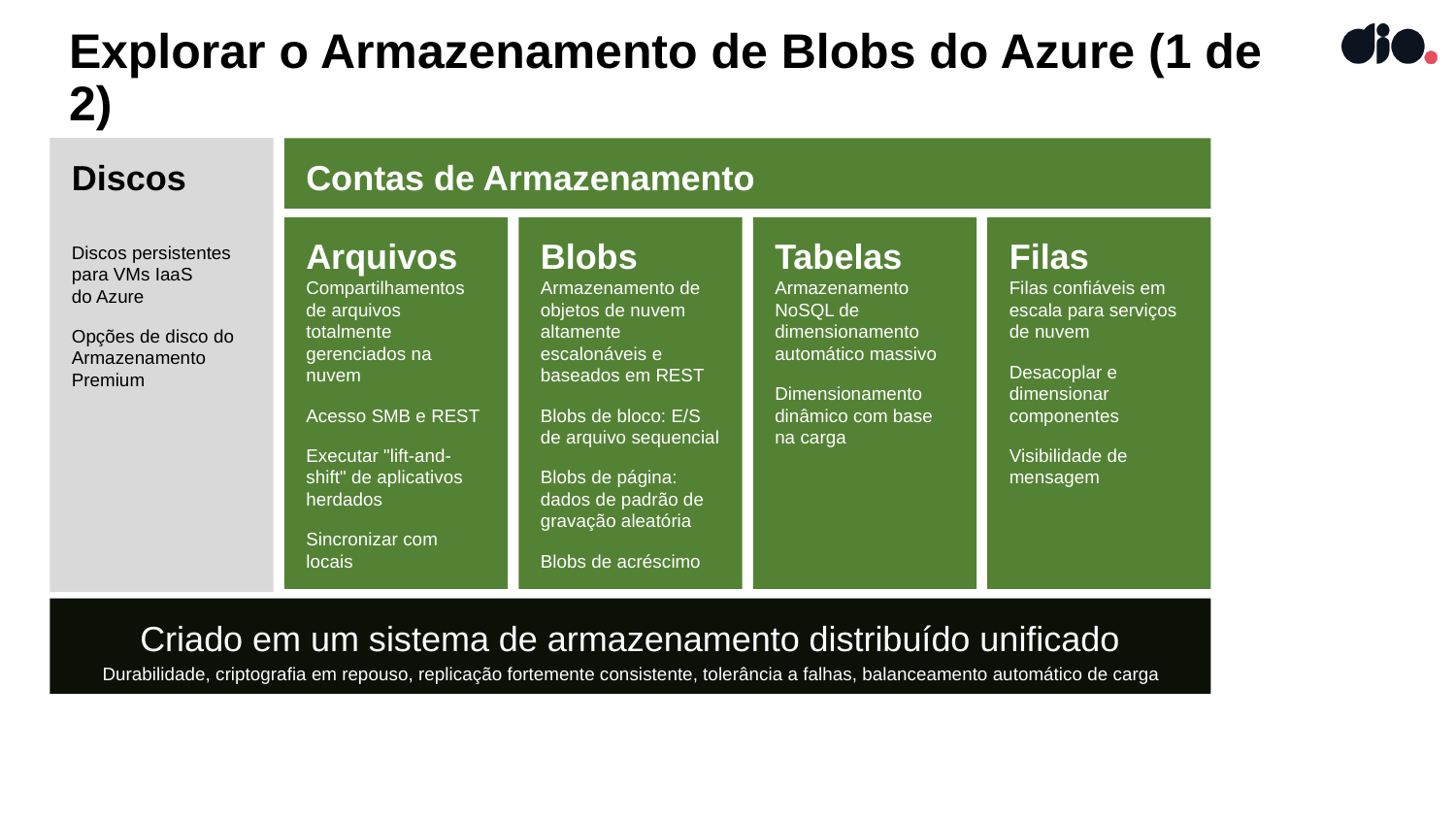

# Explorar o Armazenamento de Blobs do Azure (1 de 2)
Discos
Discos persistentes para VMs IaaS
do Azure
Opções de disco do Armazenamento Premium

Contas de Armazenamento
Arquivos
Compartilhamentos de arquivos totalmente gerenciados na nuvem
Acesso SMB e REST
Executar "lift-and-shift" de aplicativos herdados
Sincronizar com locais
Blobs
Armazenamento de objetos de nuvem altamente escalonáveis e baseados em REST
Blobs de bloco: E/S de arquivo sequencial
Blobs de página: dados de padrão de gravação aleatória
Blobs de acréscimo
Tabelas
Armazenamento NoSQL de dimensionamento automático massivo
Dimensionamento dinâmico com base
na carga

Filas
Filas confiáveis em escala para serviços de nuvem
Desacoplar e dimensionar componentes
Visibilidade de mensagem
Criado em um sistema de armazenamento distribuído unificado
Durabilidade, criptografia em repouso, replicação fortemente consistente, tolerância a falhas, balanceamento automático de carga